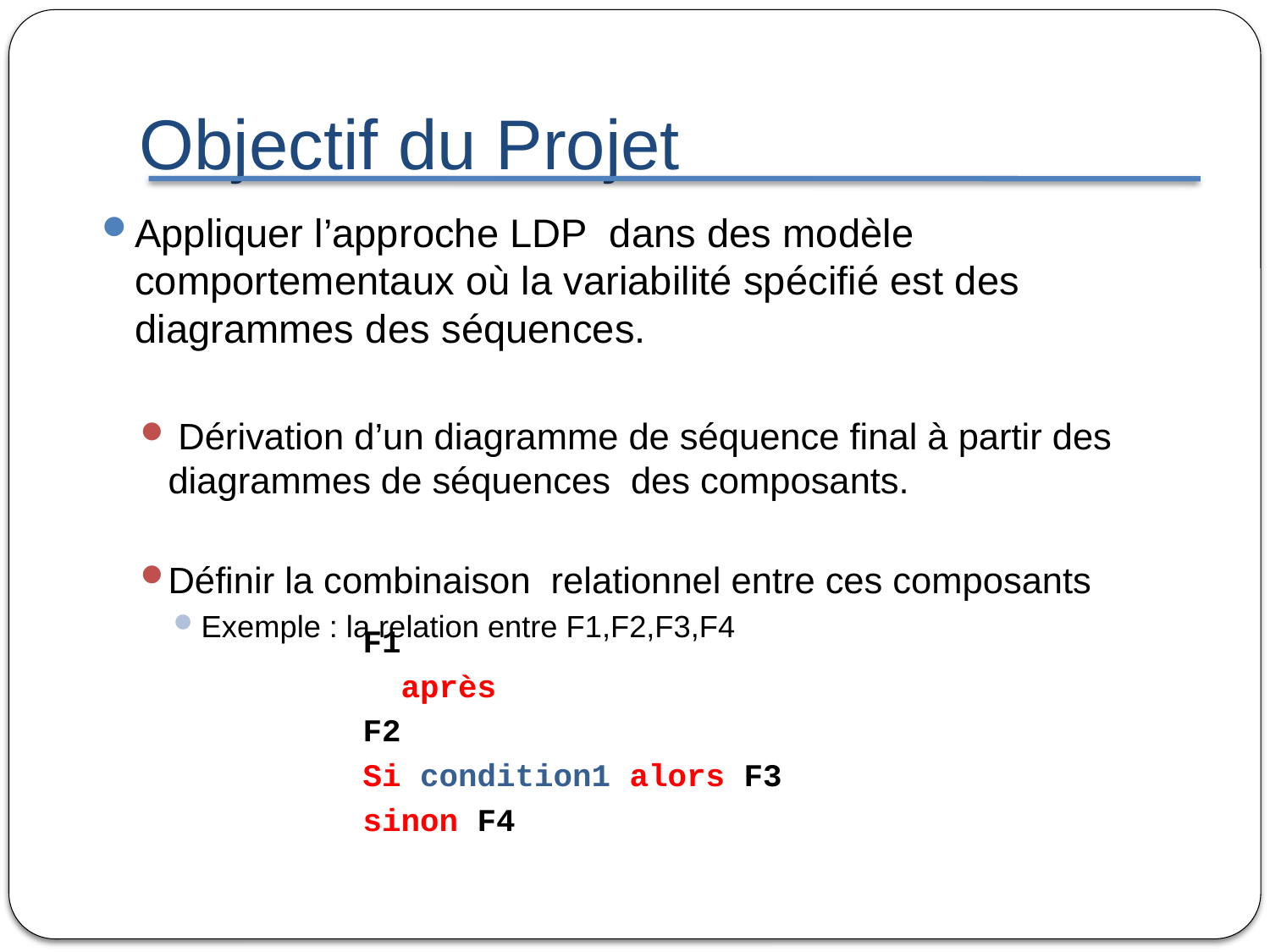

# Objectif du Projet
Appliquer l’approche LDP  dans des modèle comportementaux où la variabilité spécifié est des diagrammes des séquences.

 Dérivation d’un diagramme de séquence final à partir des diagrammes de séquences  des composants.

Définir la combinaison  relationnel entre ces composants
Exemple : la relation entre F1,F2,F3,F4

F1
après
F2
Si condition1 alors F3
sinon F4